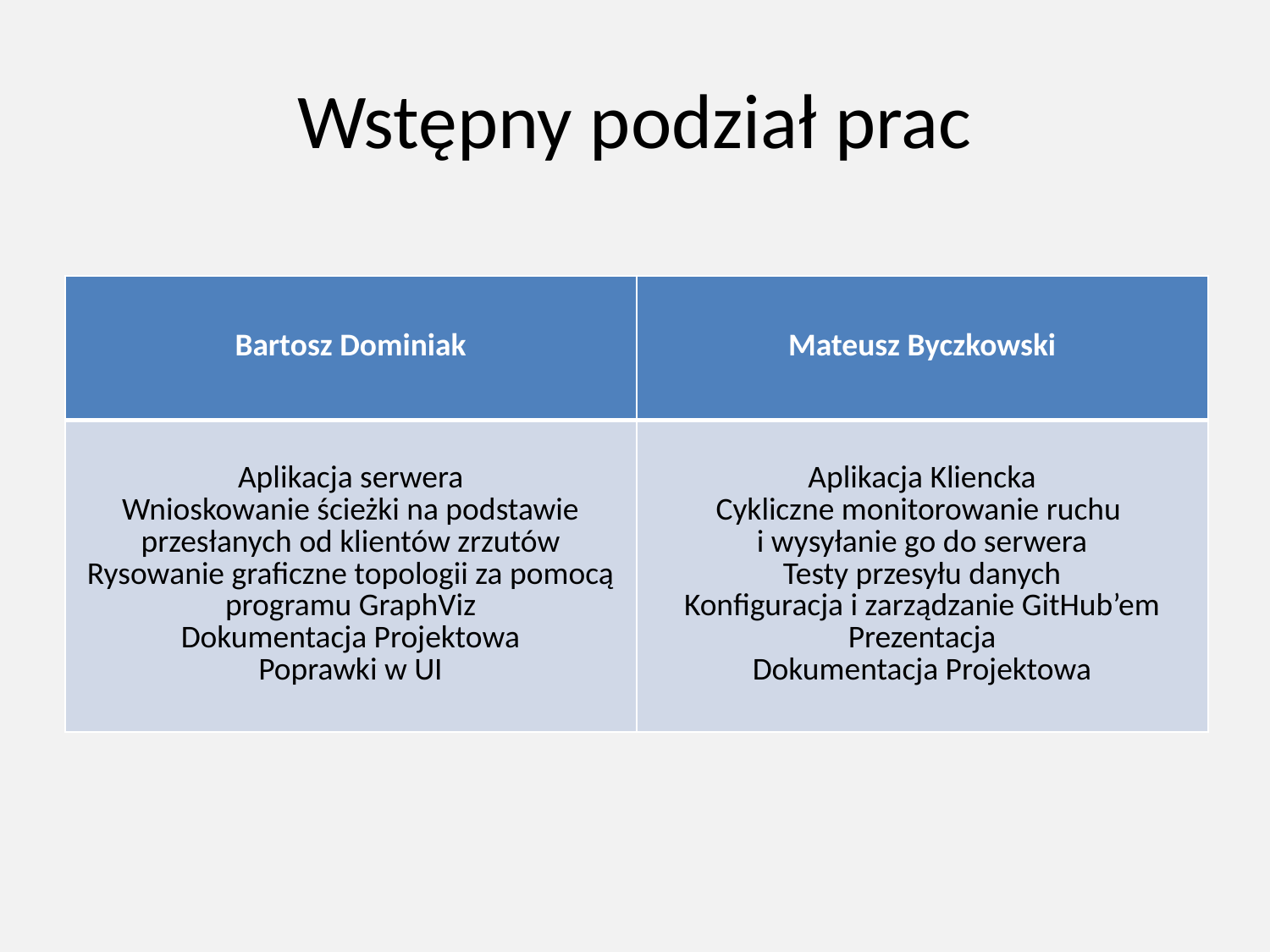

# Wstępny podział prac
| Bartosz Dominiak | Mateusz Byczkowski |
| --- | --- |
| Aplikacja serwera Wnioskowanie ścieżki na podstawie przesłanych od klientów zrzutów Rysowanie graficzne topologii za pomocą programu GraphViz Dokumentacja Projektowa Poprawki w UI | Aplikacja Kliencka Cykliczne monitorowanie ruchu i wysyłanie go do serwera Testy przesyłu danych Konfiguracja i zarządzanie GitHub’em Prezentacja Dokumentacja Projektowa |